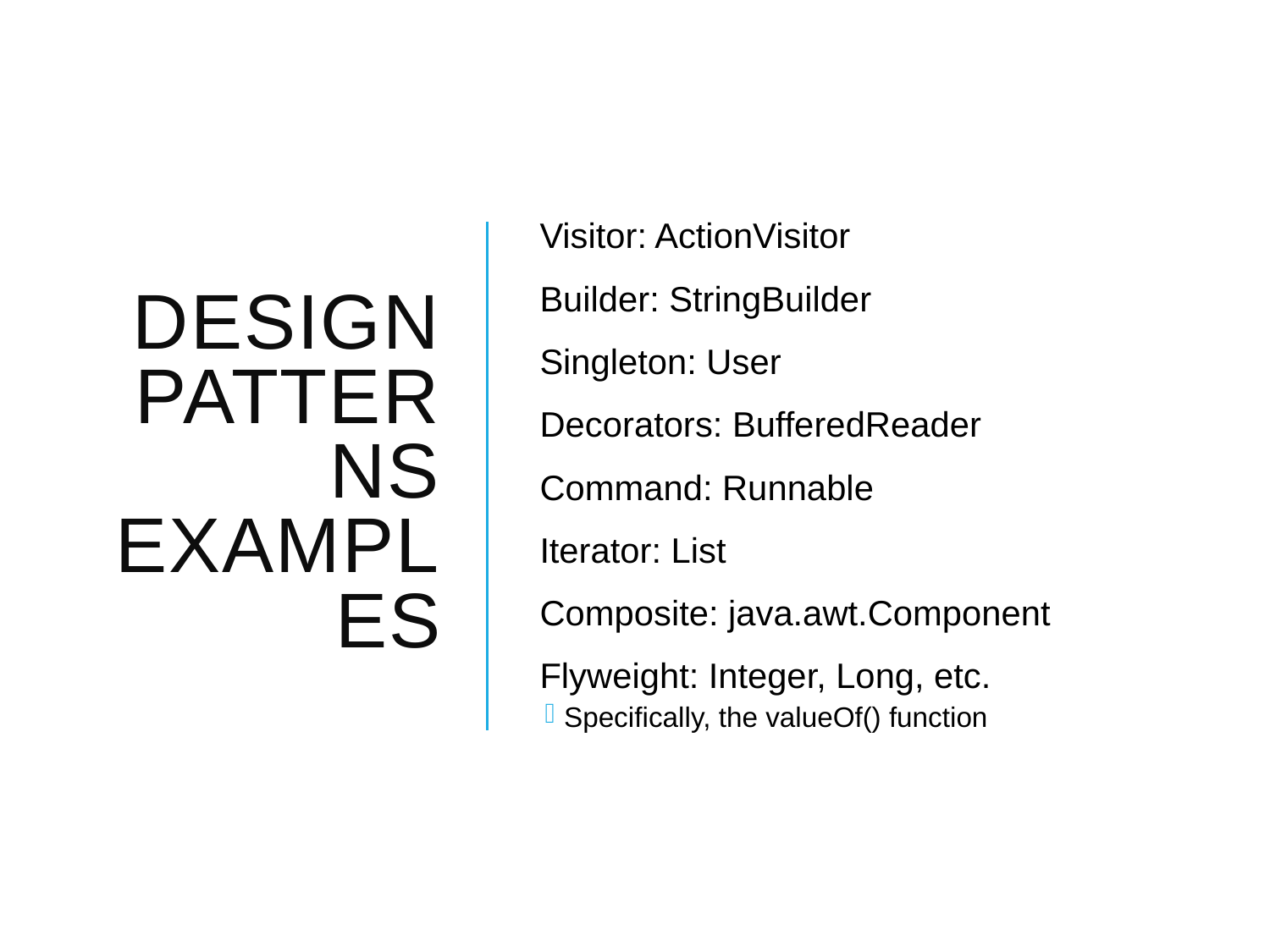

# Design Patterns Examples
Visitor: ActionVisitor
Builder: StringBuilder
Singleton: User
Decorators: BufferedReader
Command: Runnable
Iterator: List
Composite: java.awt.Component
Flyweight: Integer, Long, etc.
Specifically, the valueOf() function